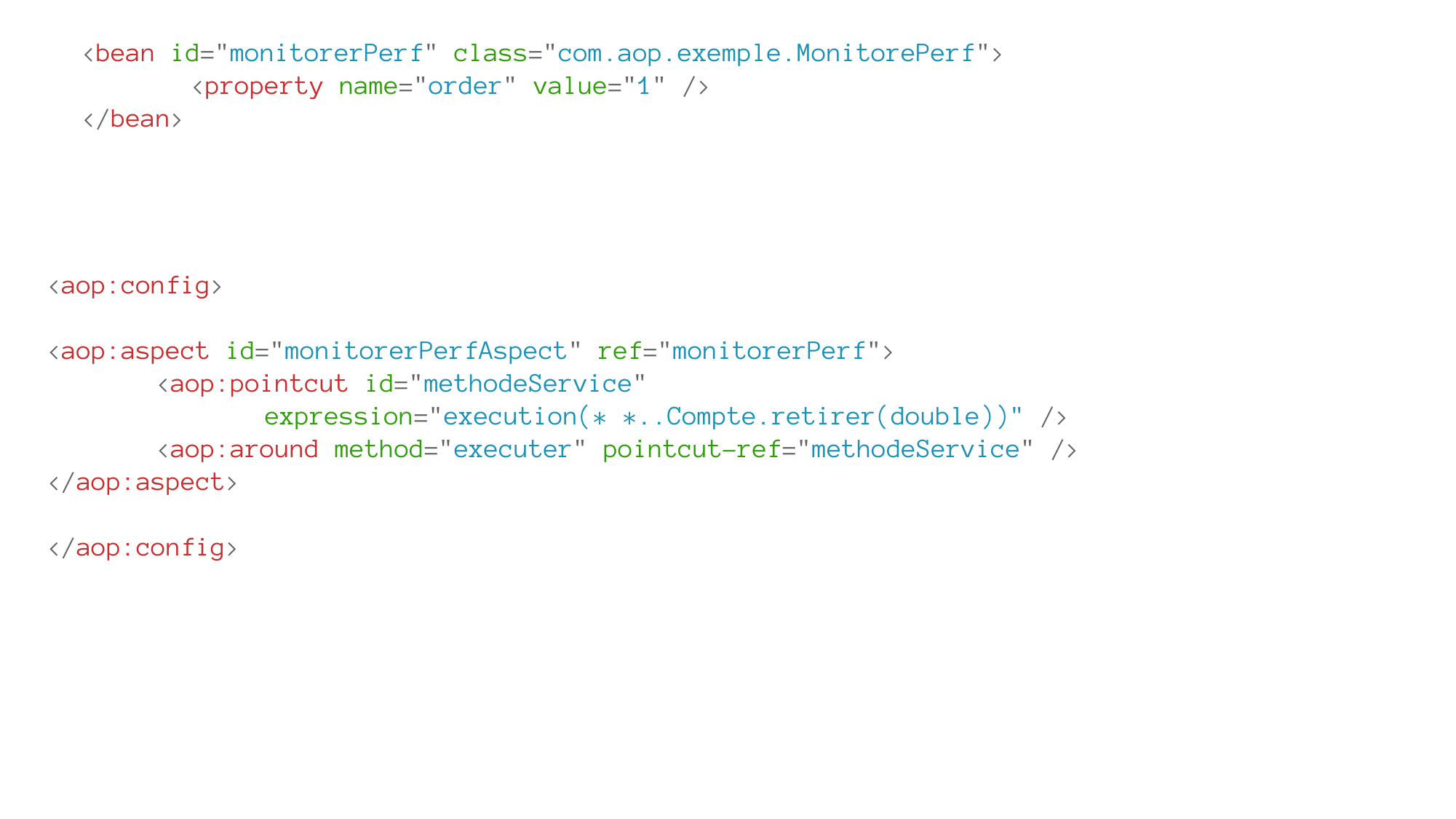

<bean id="monitorerPerf" class="com.aop.exemple.MonitorePerf">
	<property name="order" value="1" />
</bean>
<aop:config>

<aop:aspect id="monitorerPerfAspect" ref="monitorerPerf">
	<aop:pointcut id="methodeService"
		expression="execution(* *..Compte.retirer(double))" />
	<aop:around method="executer" pointcut-ref="methodeService" />
</aop:aspect>

</aop:config>